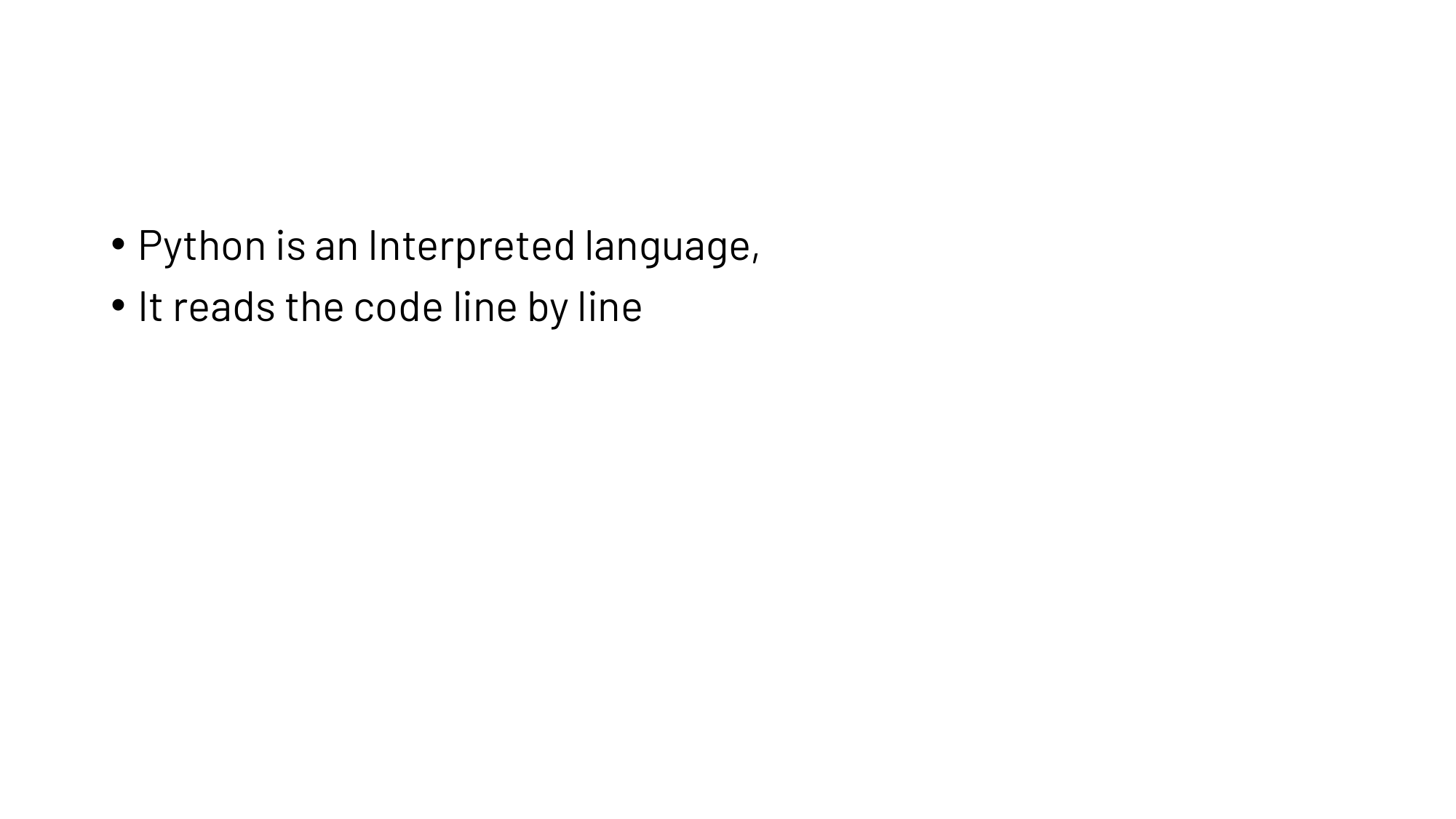

#
Python is an Interpreted language,
It reads the code line by line